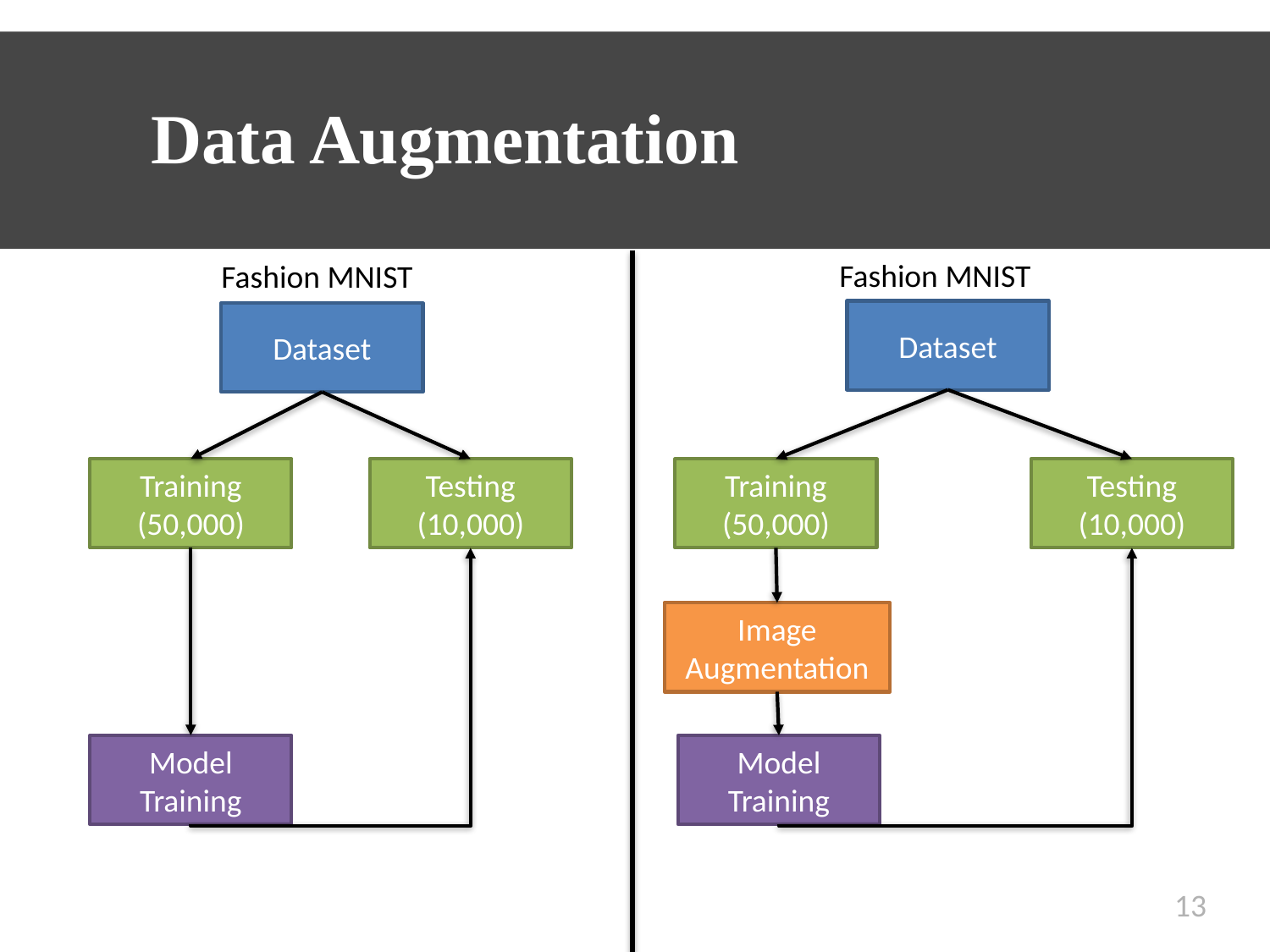

# Data Augmentation
Fashion MNIST
Fashion MNIST

Dataset
Dataset
Training
(50,000)
Testing
(10,000)
Training
(50,000)
Testing
(10,000)
Image Augmentation
Model Training
Model Training
13